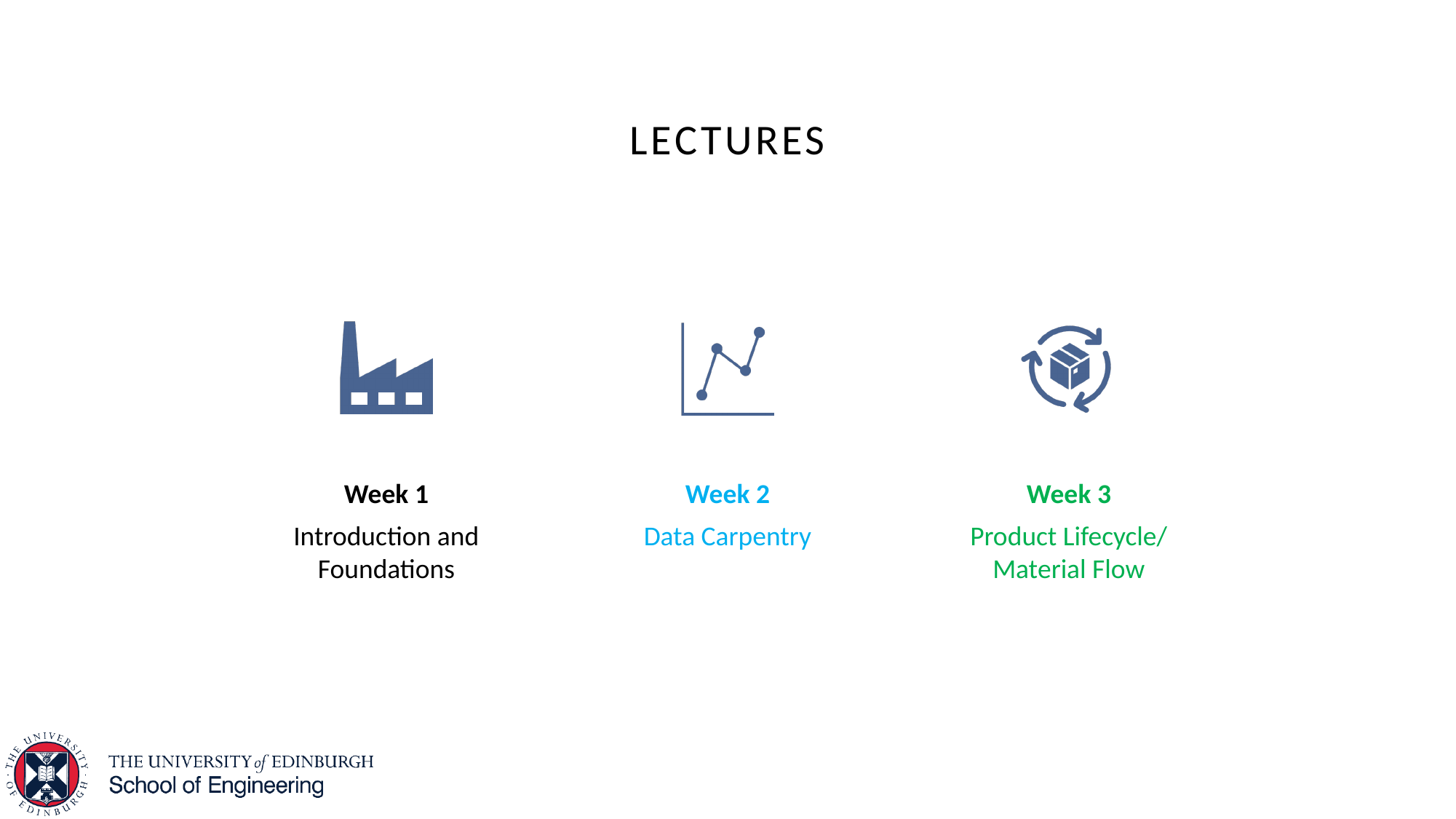

# Lectures
Week 1
Introduction and Foundations
Week 2
Data Carpentry
Week 3
Product Lifecycle/ Material Flow